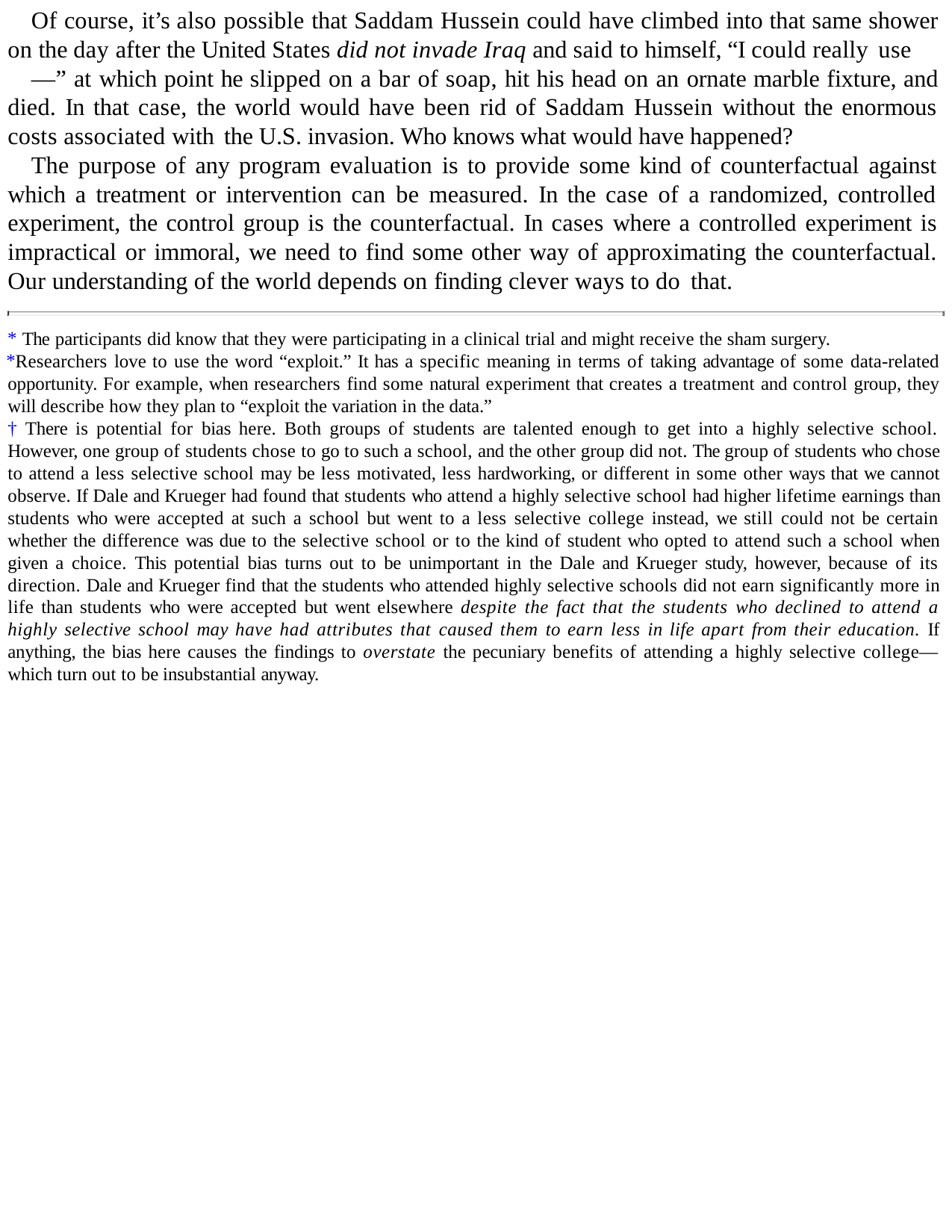

Of course, it’s also possible that Saddam Hussein could have climbed into that same shower  on the day after the United States did not invade Iraq and said to himself, “I could really use
—” at which point he slipped on a bar of soap, hit his head on an ornate marble fixture, and  died. In that case, the world would have been rid of Saddam Hussein without the enormous  costs associated with the U.S. invasion. Who knows what would have happened?
The purpose of any program evaluation is to provide some kind of counterfactual against  which a treatment or intervention can be measured. In the case of a randomized, controlled  experiment, the control group is the counterfactual. In cases where a controlled experiment is  impractical or immoral, we need to find some other way of approximating the counterfactual.  Our understanding of the world depends on finding clever ways to do that.

The participants did know that they were participating in a clinical trial and might receive the sham surgery.
Researchers love to use the word “exploit.” It has a specific meaning in terms of taking advantage of some data-related  opportunity. For example, when researchers find some natural experiment that creates a treatment and control group, they  will describe how they plan to “exploit the variation in the data.”
† There is potential for bias here. Both groups of students are talented enough to get into a highly selective school.  However, one group of students chose to go to such a school, and the other group did not. The group of students who chose  to attend a less selective school may be less motivated, less hardworking, or different in some other ways that we cannot  observe. If Dale and Krueger had found that students who attend a highly selective school had higher lifetime earnings than  students who were accepted at such a school but went to a less selective college instead, we still could not be certain  whether the difference was due to the selective school or to the kind of student who opted to attend such a school when  given a choice. This potential bias turns out to be unimportant in the Dale and Krueger study, however, because of its  direction. Dale and Krueger find that the students who attended highly selective schools did not earn significantly more in  life than students who were accepted but went elsewhere despite the fact that the students who declined to attend a  highly selective school may have had attributes that caused them to earn less in life apart from their education. If  anything, the bias here causes the findings to overstate the pecuniary benefits of attending a highly selective college—  which turn out to be insubstantial anyway.